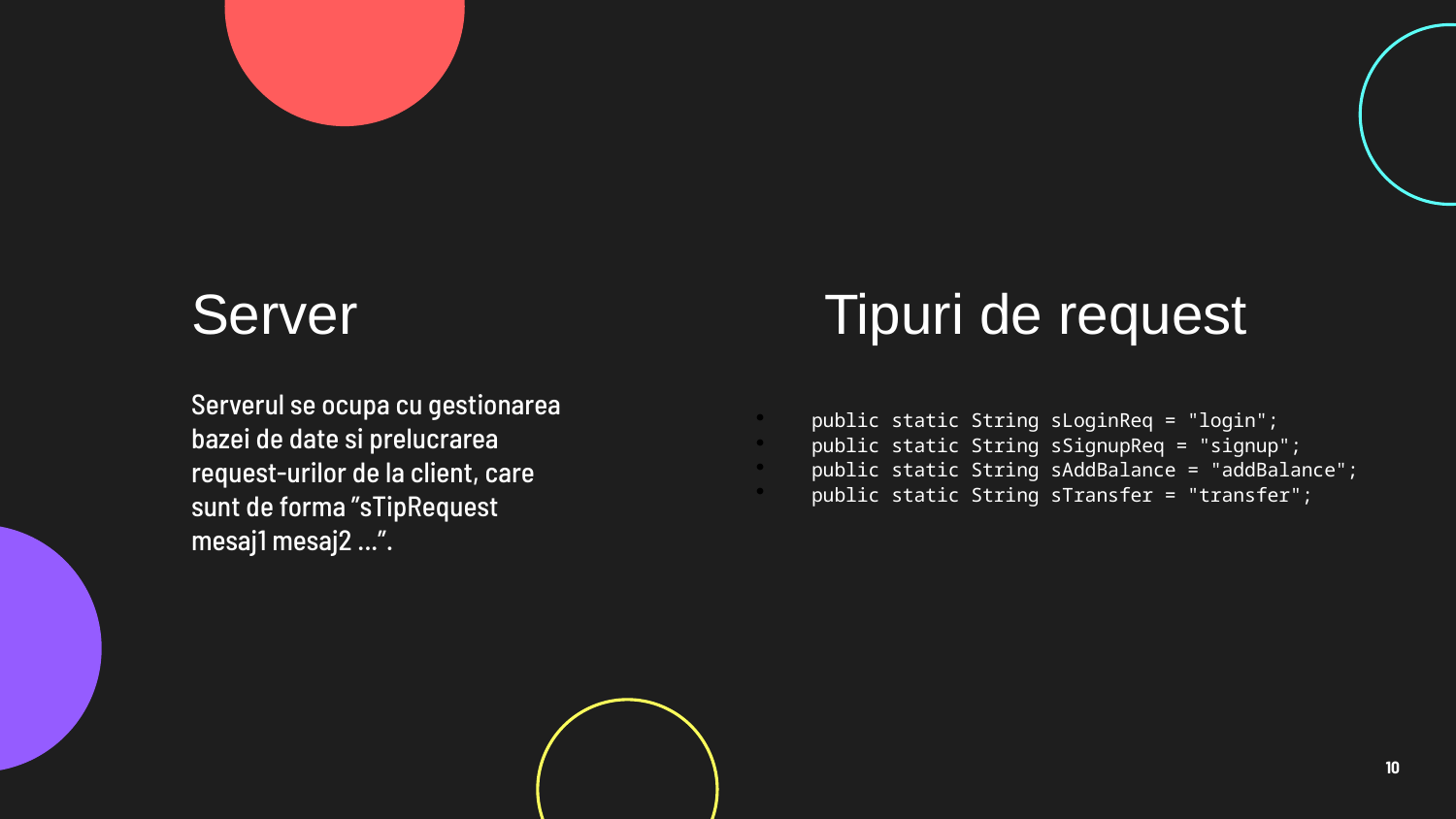

# Server
Tipuri de request
public static String sLoginReq = "login";
public static String sSignupReq = "signup";
public static String sAddBalance = "addBalance";
public static String sTransfer = "transfer";
Serverul se ocupa cu gestionarea bazei de date si prelucrarea request-urilor de la client, care sunt de forma ”sTipRequest mesaj1 mesaj2 ...”.

10